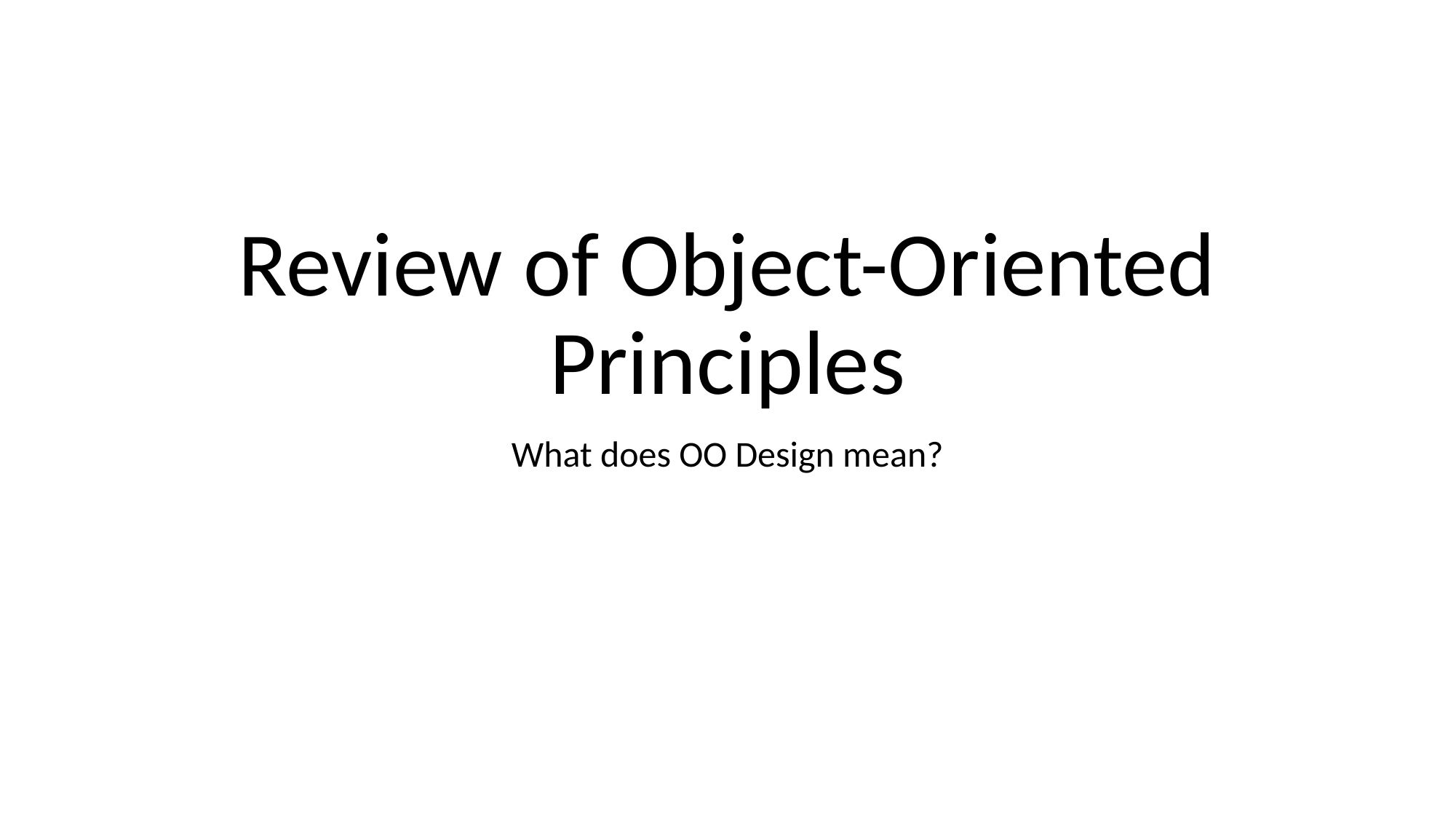

# Review of Object-Oriented Principles
What does OO Design mean?